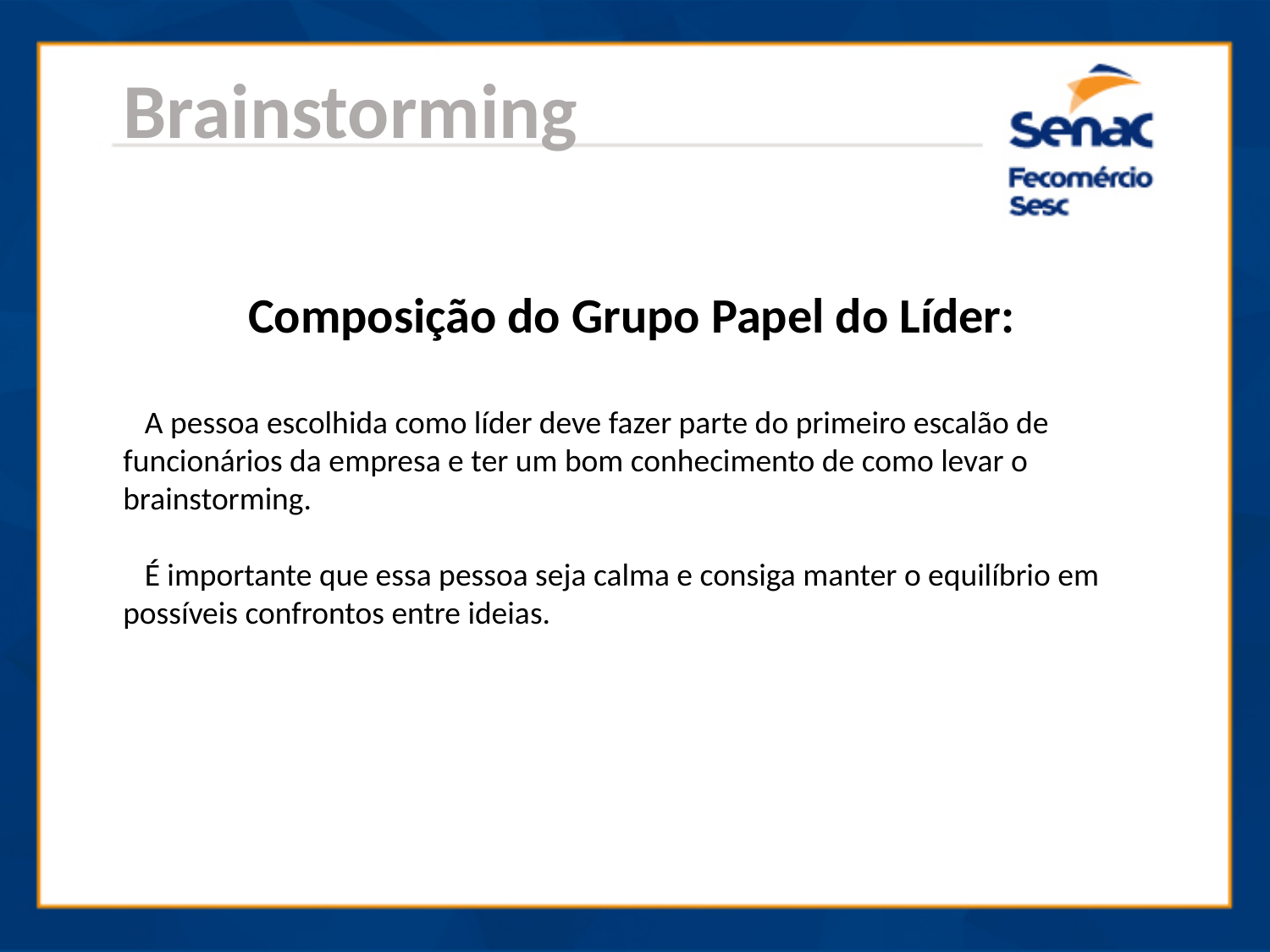

Brainstorming
 Composição do Grupo Papel do Líder:

   A pessoa escolhida como líder deve fazer parte do primeiro escalão de funcionários da empresa e ter um bom conhecimento de como levar o brainstorming.

   É importante que essa pessoa seja calma e consiga manter o equilíbrio em possíveis confrontos entre ideias.